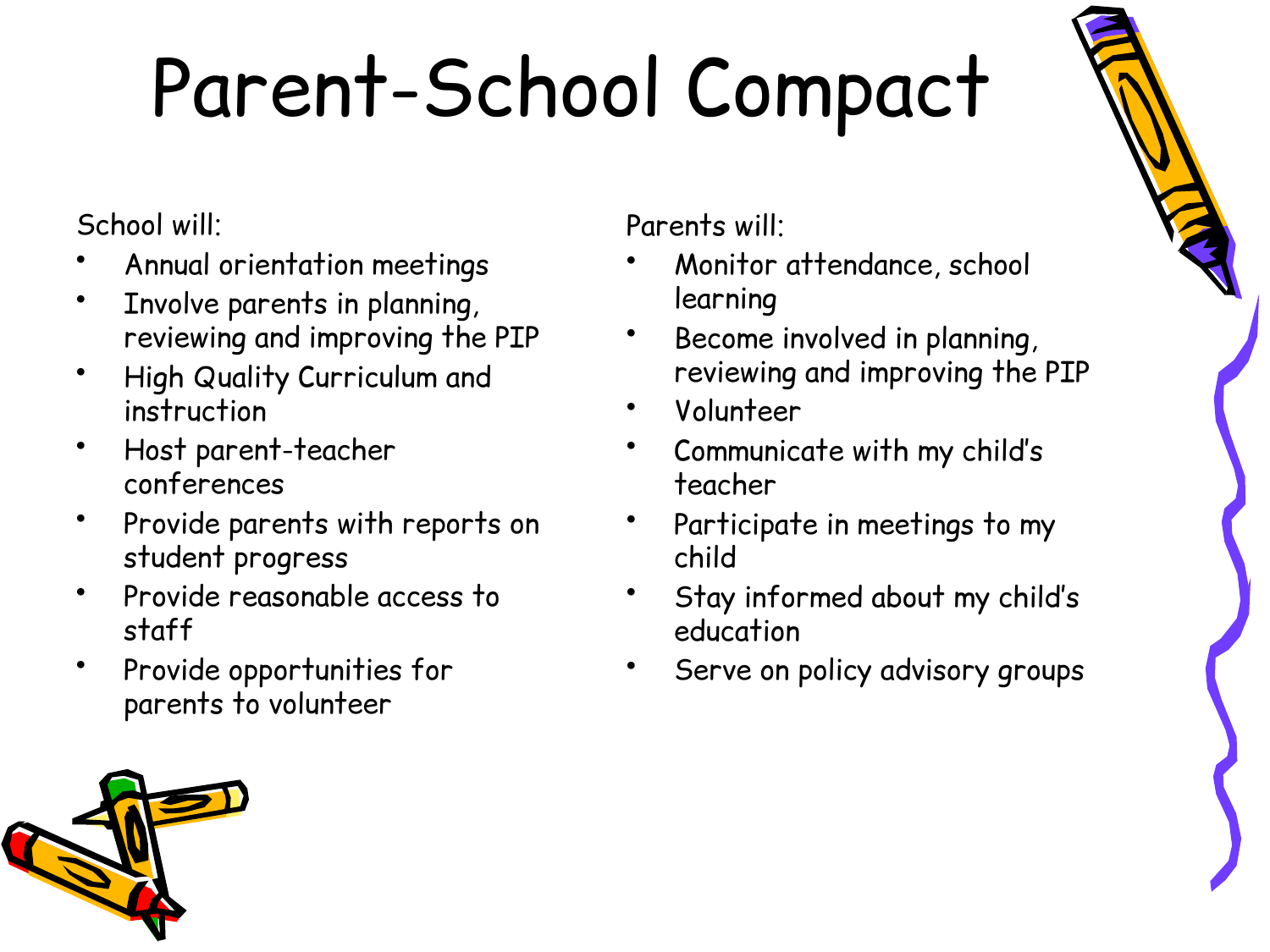

Parent-School Compact
School will:
Annual orientation meetings
Involve parents in planning, reviewing and improving the PIP
High Quality Curriculum and instruction
Host parent-teacher conferences
Provide parents with reports on student progress
Provide reasonable access to staff
Provide opportunities for parents to volunteer

Parents will:
Monitor attendance, school learning
Become involved in planning, reviewing and improving the PIP
Volunteer
Communicate with my child’s teacher
Participate in meetings to my child
Stay informed about my child’s education
Serve on policy advisory groups